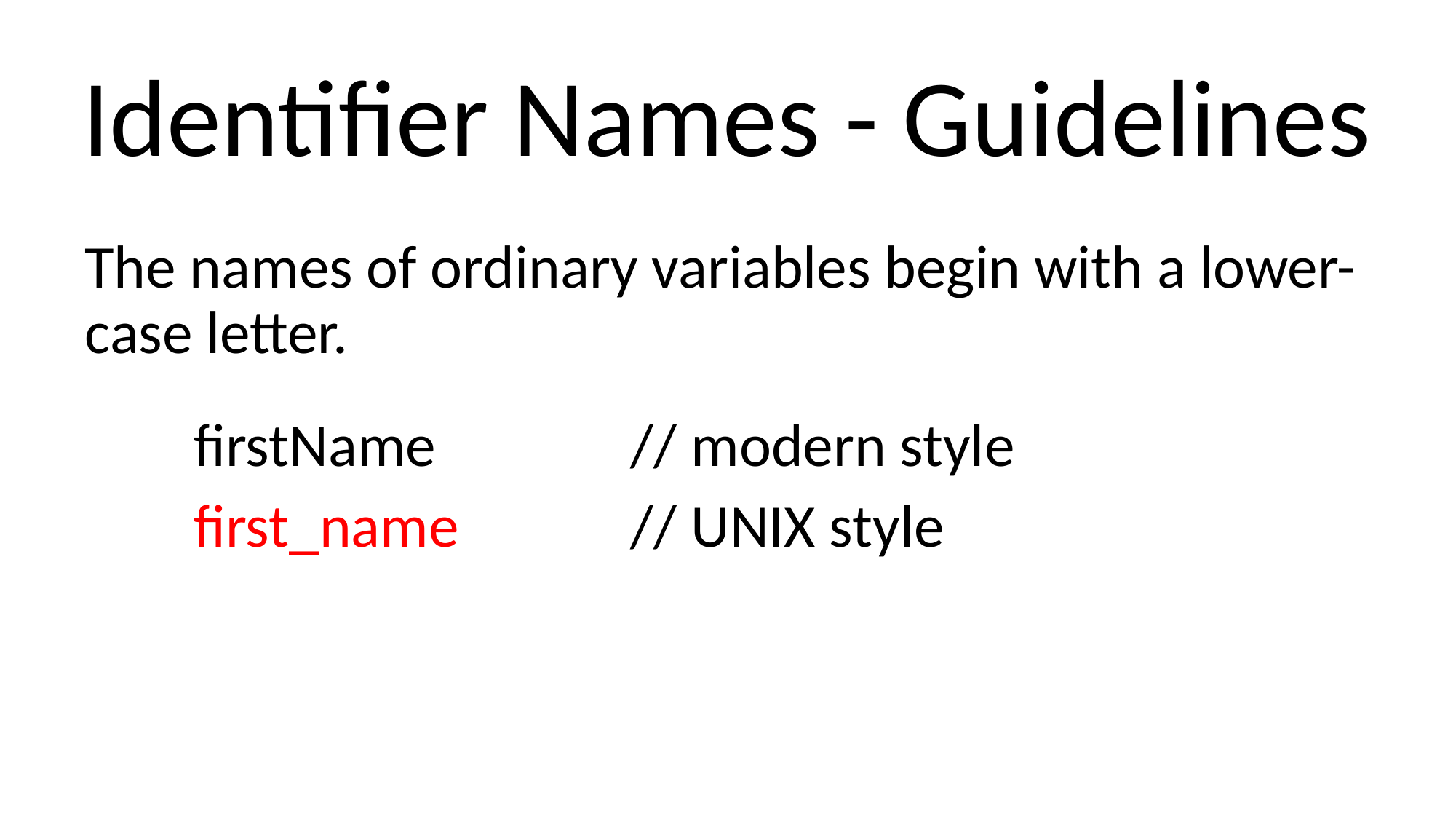

# Identifier Names - Guidelines
The names of ordinary variables begin with a lower-case letter.

	firstName		// modern style
	first_name		// UNIX style